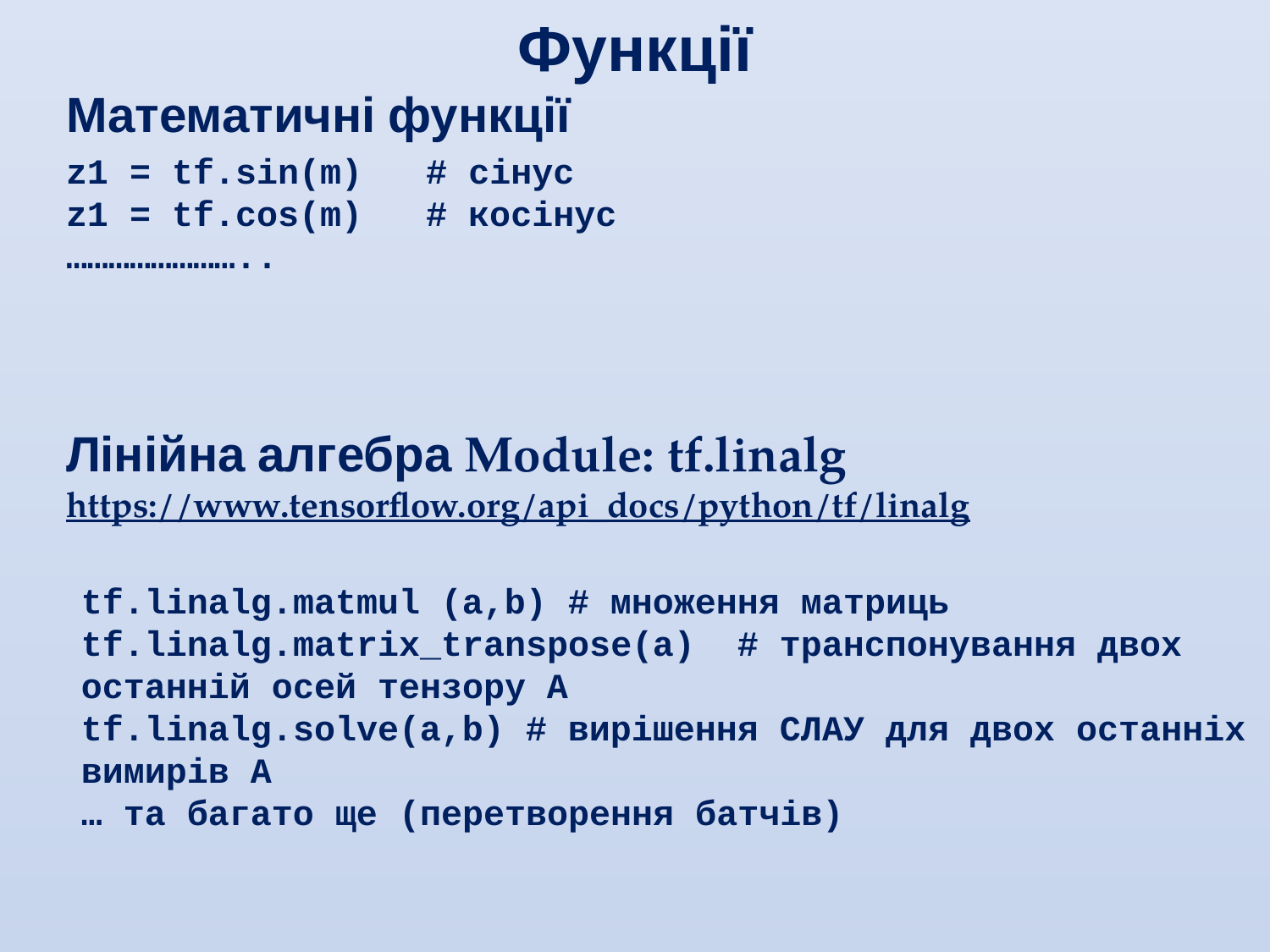

Функції
Математичні функції
z1 = tf.sin(m)   # сінус
z1 = tf.cos(m)   # косінус
……………………..
Лінійна алгебра Module: tf.linalg
https://www.tensorflow.org/api_docs/python/tf/linalg
tf.linalg.matmul (a,b) # множення матриць
tf.linalg.matrix_transpose(a)  # транспонування двох останній осей тензору A
tf.linalg.solve(a,b) # вирішення СЛАУ для двох останніх вимирів A
… та багато ще (перетворення батчів)